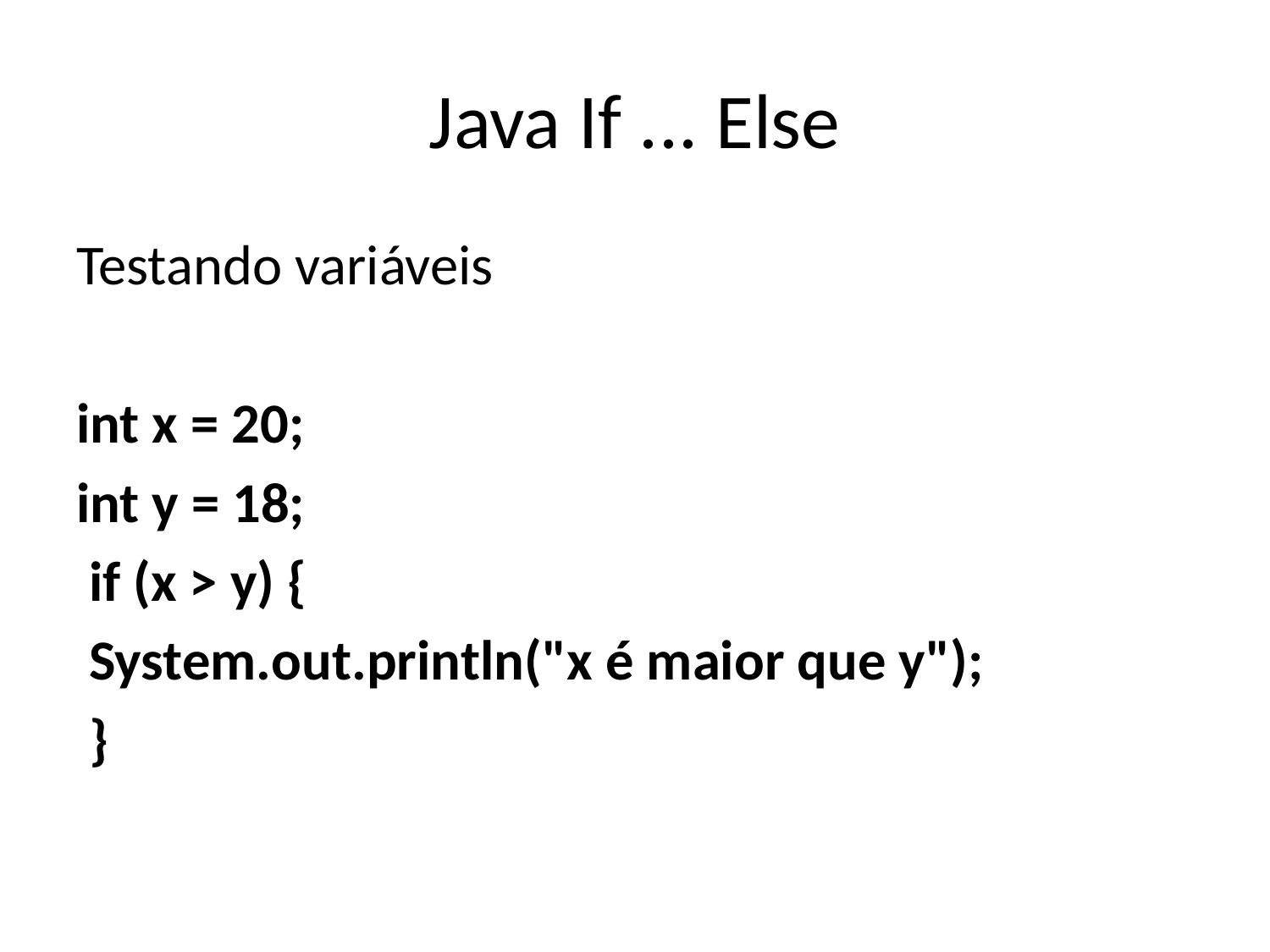

# Java If ... Else
Testando variáveis

int x = 20;
int y = 18;
 if (x > y) {
 System.out.println("x é maior que y");
 }